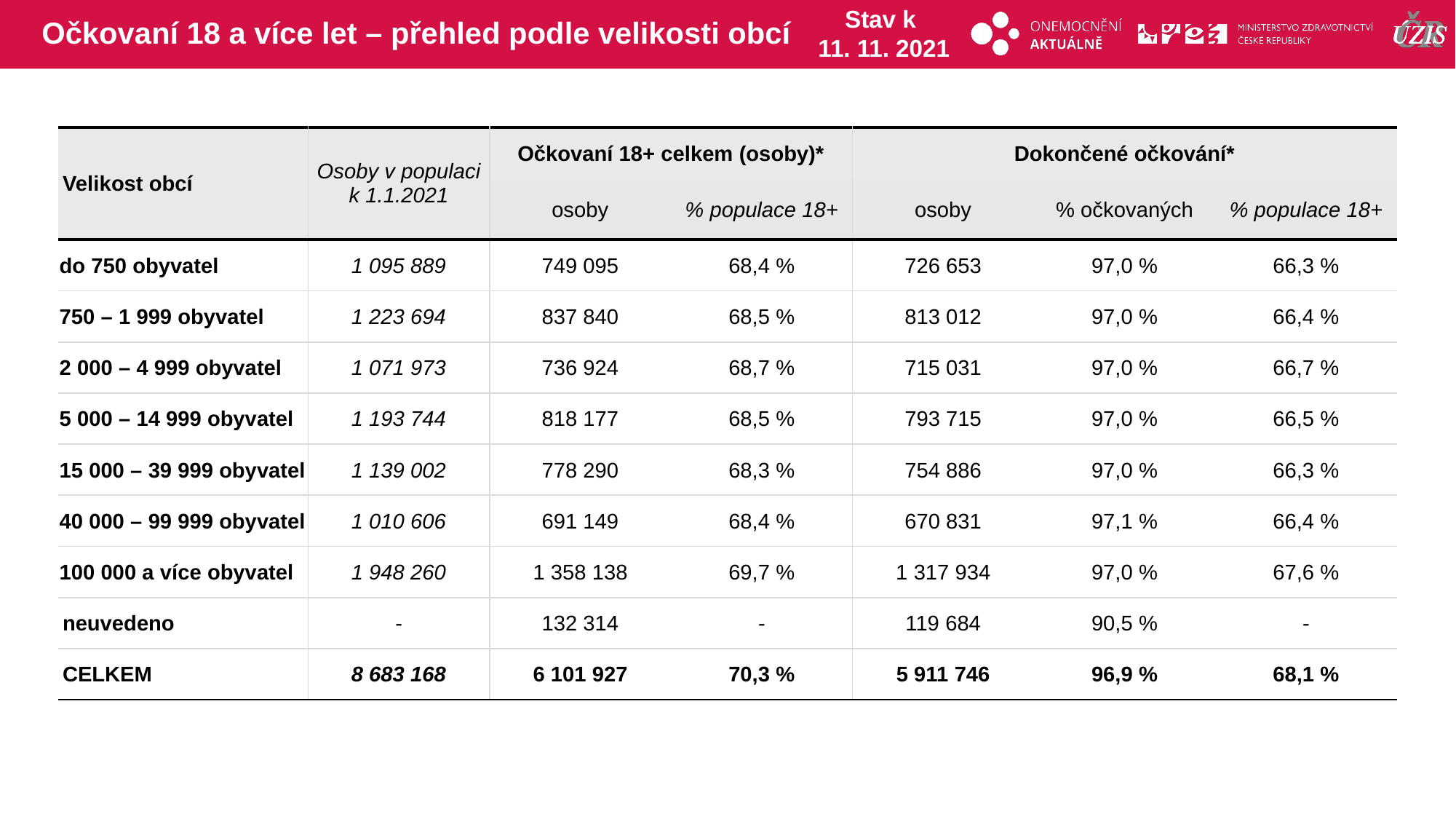

# Očkovaní 18 a více let – přehled podle velikosti obcí
Stav k
11. 11. 2021
| Velikost obcí | Osoby v populaci k 1.1.2021 | Očkovaní 18+ celkem (osoby)\* |  | Dokončené očkování\* |  |  |
| --- | --- | --- | --- | --- | --- | --- |
|  |  | osoby | % populace 18+ | osoby | % očkovaných | % populace 18+ |
| do 750 obyvatel | 1 095 889 | 749 095 | 68,4 % | 726 653 | 97,0 % | 66,3 % |
| 750 – 1 999 obyvatel | 1 223 694 | 837 840 | 68,5 % | 813 012 | 97,0 % | 66,4 % |
| 2 000 – 4 999 obyvatel | 1 071 973 | 736 924 | 68,7 % | 715 031 | 97,0 % | 66,7 % |
| 5 000 – 14 999 obyvatel | 1 193 744 | 818 177 | 68,5 % | 793 715 | 97,0 % | 66,5 % |
| 15 000 – 39 999 obyvatel | 1 139 002 | 778 290 | 68,3 % | 754 886 | 97,0 % | 66,3 % |
| 40 000 – 99 999 obyvatel | 1 010 606 | 691 149 | 68,4 % | 670 831 | 97,1 % | 66,4 % |
| 100 000 a více obyvatel | 1 948 260 | 1 358 138 | 69,7 % | 1 317 934 | 97,0 % | 67,6 % |
| neuvedeno | - | 132 314 | - | 119 684 | 90,5 % | - |
| CELKEM | 8 683 168 | 6 101 927 | 70,3 % | 5 911 746 | 96,9 % | 68,1 % |